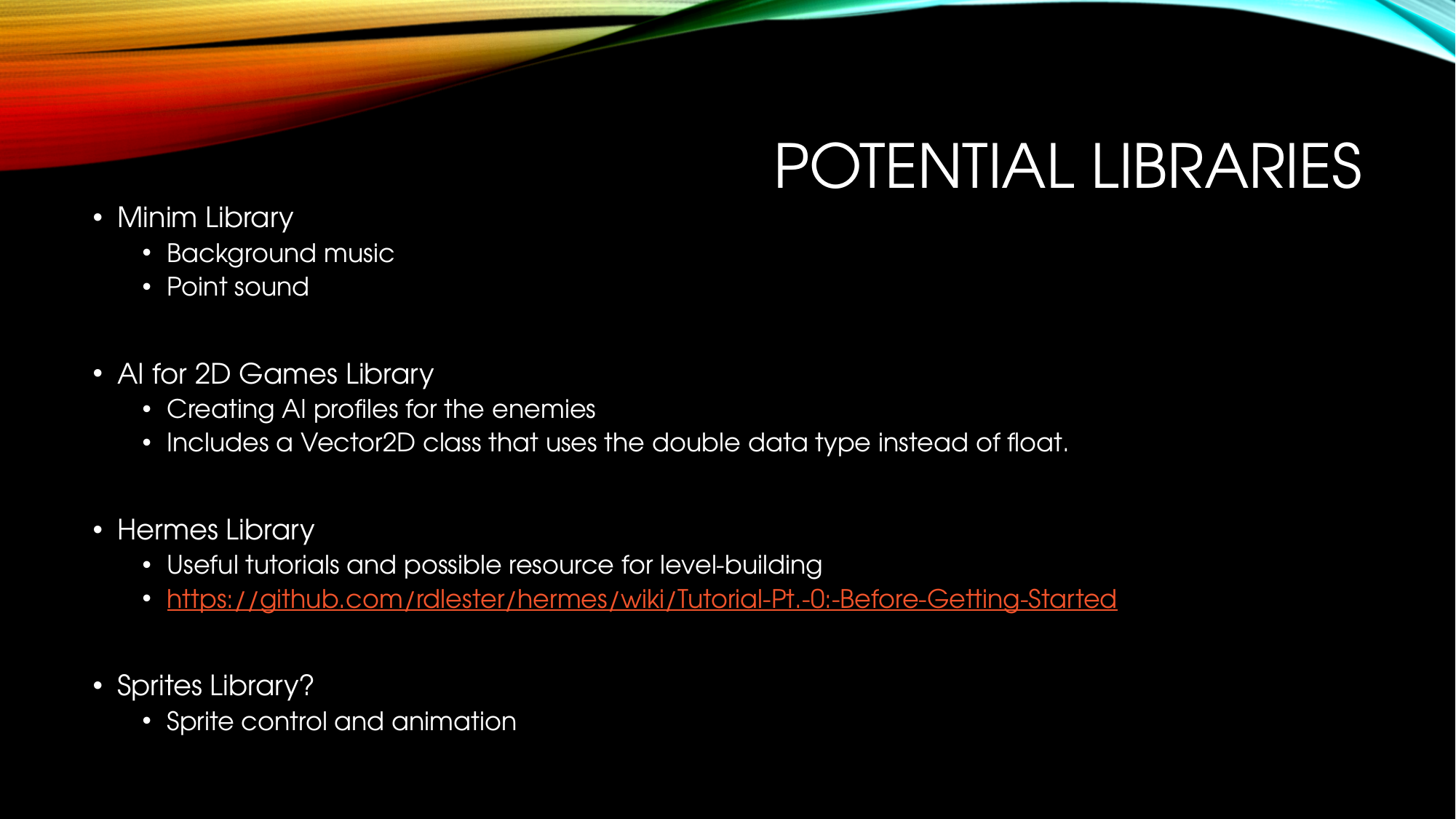

# Potential Libraries
Minim Library
Background music
Point sound

AI for 2D Games Library
Creating AI profiles for the enemies
Includes a Vector2D class that uses the double data type instead of float.

Hermes Library
Useful tutorials and possible resource for level-building
https://github.com/rdlester/hermes/wiki/Tutorial-Pt.-0:-Before-Getting-Started

Sprites Library?
Sprite control and animation